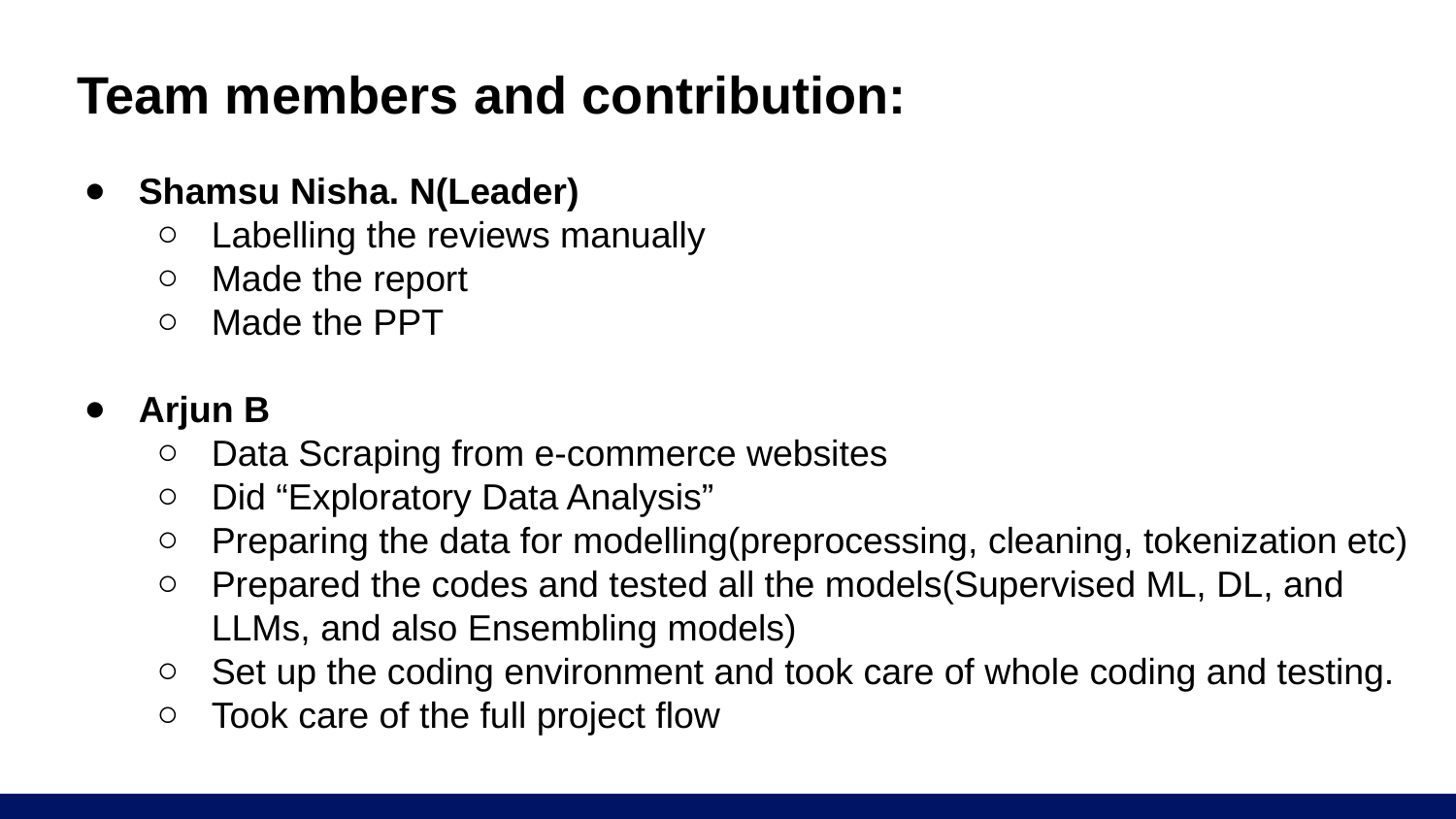

Team members and contribution:

Shamsu Nisha. N(Leader)
Labelling the reviews manually
Made the report
Made the PPT

Arjun B
Data Scraping from e-commerce websites
Did “Exploratory Data Analysis”
Preparing the data for modelling(preprocessing, cleaning, tokenization etc)
Prepared the codes and tested all the models(Supervised ML, DL, and LLMs, and also Ensembling models)
Set up the coding environment and took care of whole coding and testing.
Took care of the full project flow